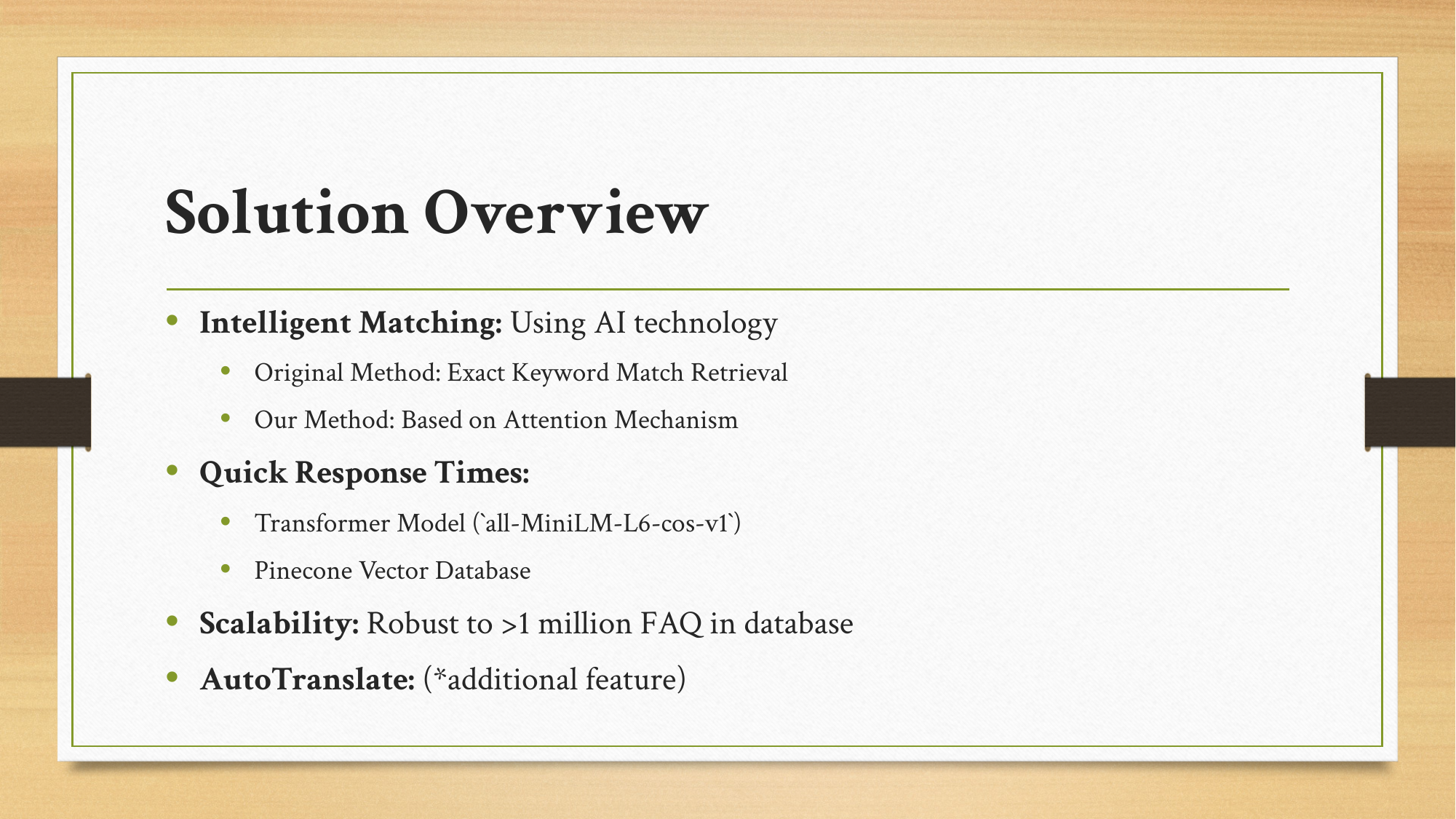

# Solution Overview
Intelligent Matching: Using AI technology
Original Method: Exact Keyword Match Retrieval
Our Method: Based on Attention Mechanism
Quick Response Times:
Transformer Model (`all-MiniLM-L6-cos-v1`)
Pinecone Vector Database
Scalability: Robust to >1 million FAQ in database
AutoTranslate: (*additional feature)